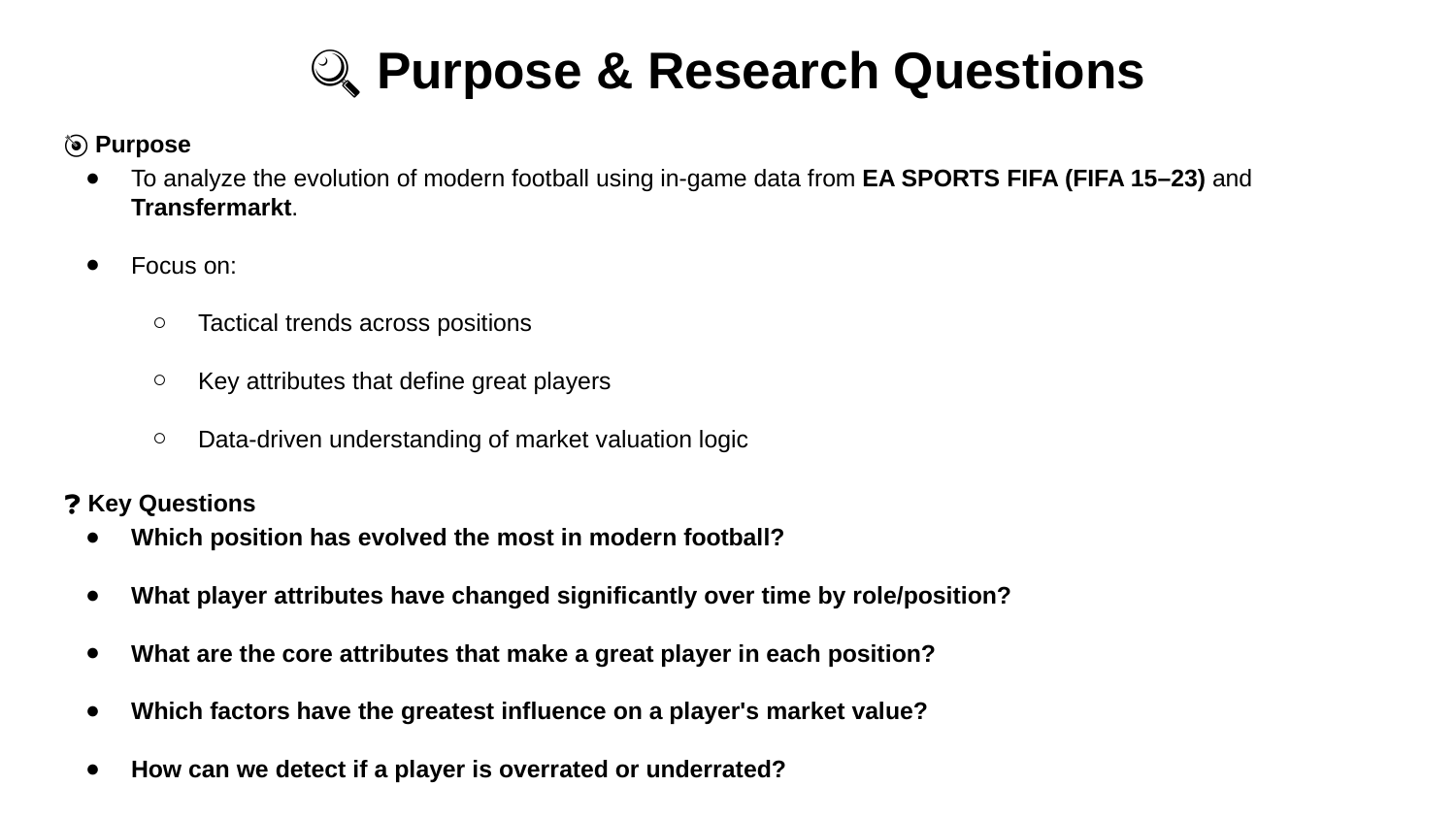

# 🔍 Purpose & Research Questions
🎯 Purpose
To analyze the evolution of modern football using in-game data from EA SPORTS FIFA (FIFA 15–23) and Transfermarkt.
Focus on:
Tactical trends across positions
Key attributes that define great players
Data-driven understanding of market valuation logic
❓ Key Questions
Which position has evolved the most in modern football?
What player attributes have changed significantly over time by role/position?
What are the core attributes that make a great player in each position?
Which factors have the greatest influence on a player's market value?
How can we detect if a player is overrated or underrated?